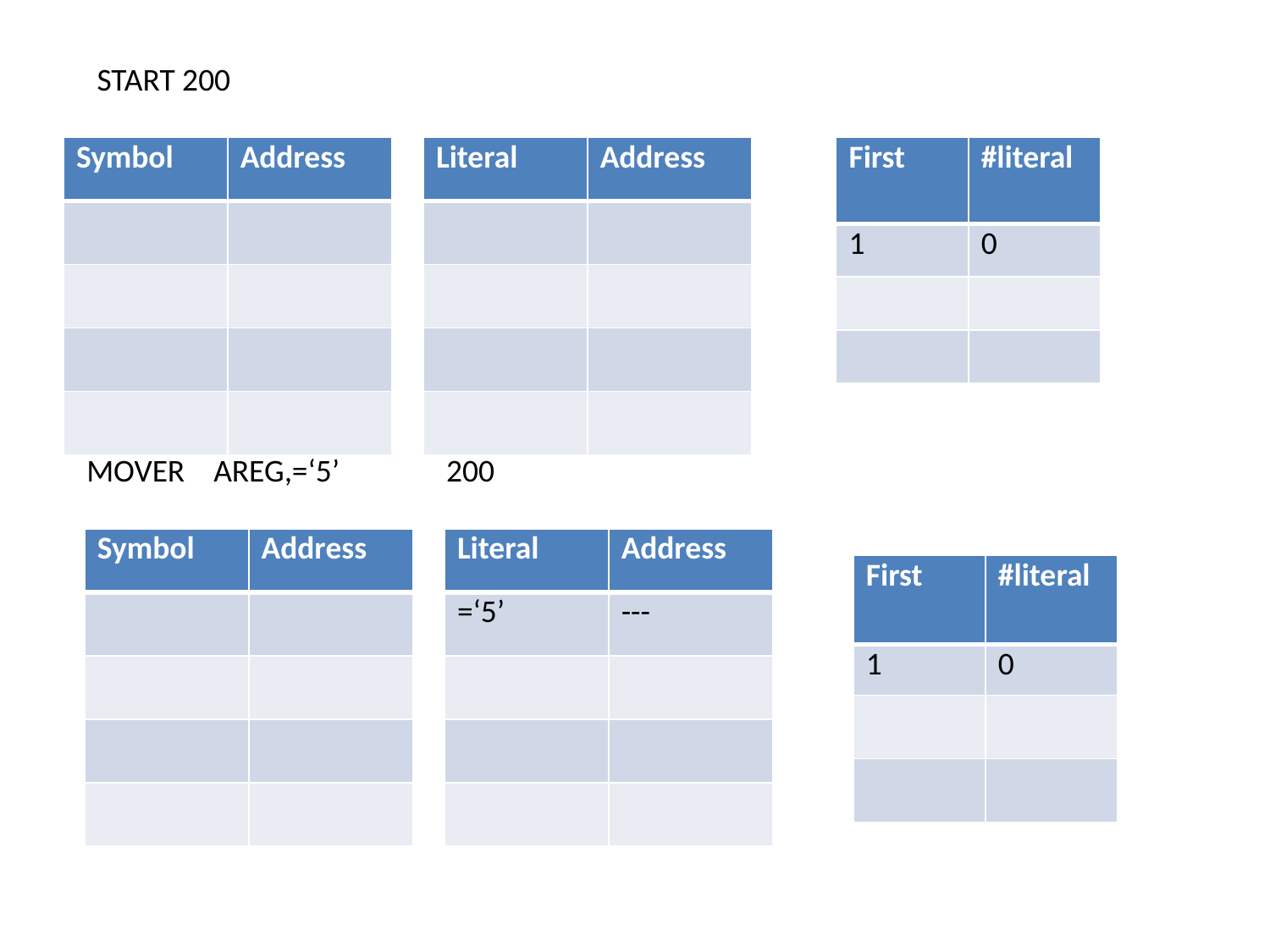

START 200
| Symbol | Address |
| --- | --- |
|  |  |
|  |  |
|  |  |
|  |  |
| Literal | Address |
| --- | --- |
|  |  |
|  |  |
|  |  |
|  |  |
| First | #literal |
| --- | --- |
| 1 | 0 |
|  |  |
|  |  |
MOVER 	AREG,=‘5’
200
| Symbol | Address |
| --- | --- |
|  |  |
|  |  |
|  |  |
|  |  |
| Literal | Address |
| --- | --- |
| =‘5’ | --- |
|  |  |
|  |  |
|  |  |
| First | #literal |
| --- | --- |
| 1 | 0 |
|  |  |
|  |  |